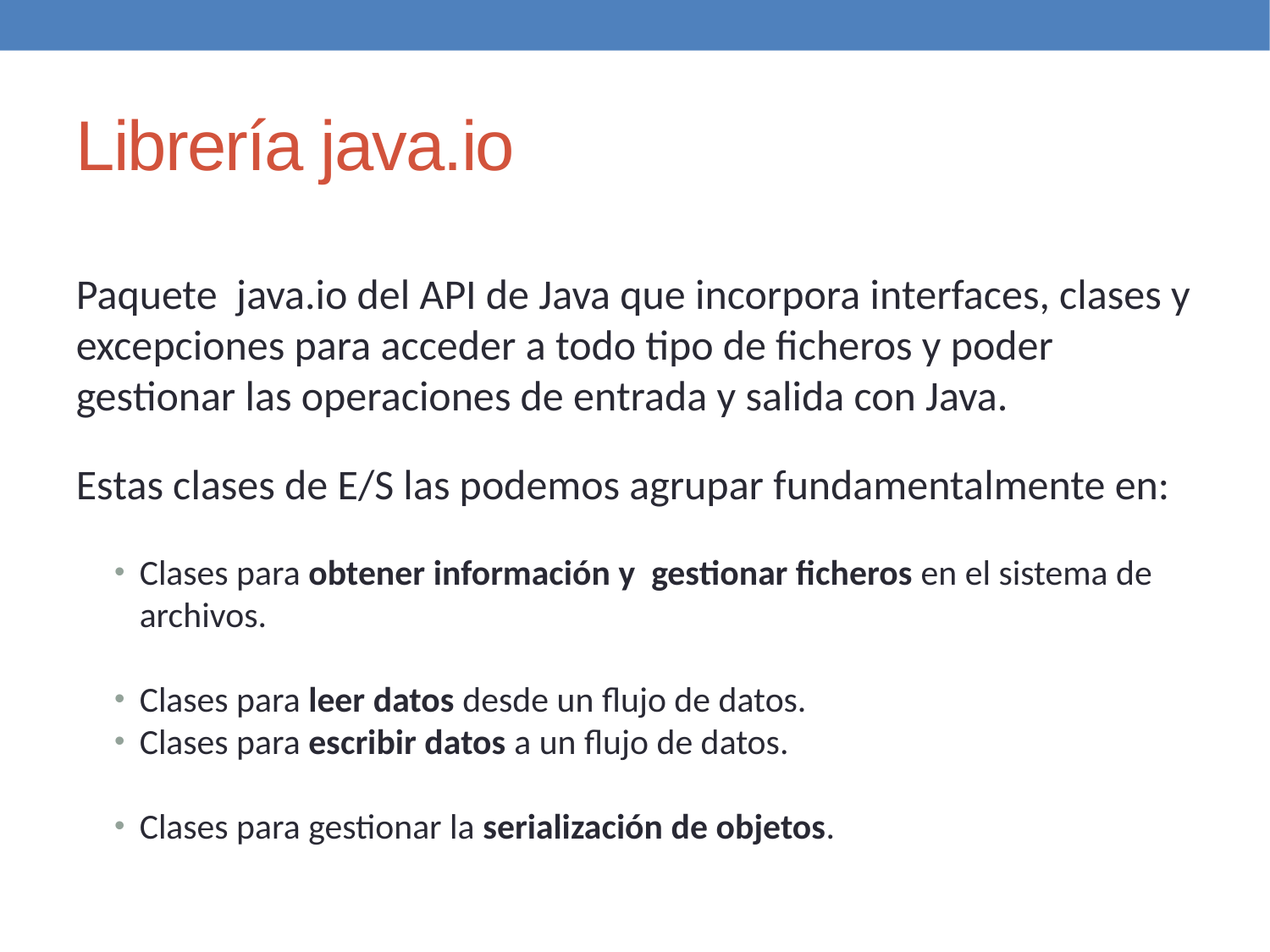

Librería java.io

Paquete  java.io del API de Java que incorpora interfaces, clases y excepciones para acceder a todo tipo de ficheros y poder gestionar las operaciones de entrada y salida con Java.

Estas clases de E/S las podemos agrupar fundamentalmente en:

Clases para obtener información y  gestionar ficheros en el sistema de  archivos.

Clases para leer datos desde un flujo de datos.
Clases para escribir datos a un flujo de datos.

Clases para gestionar la serialización de objetos.